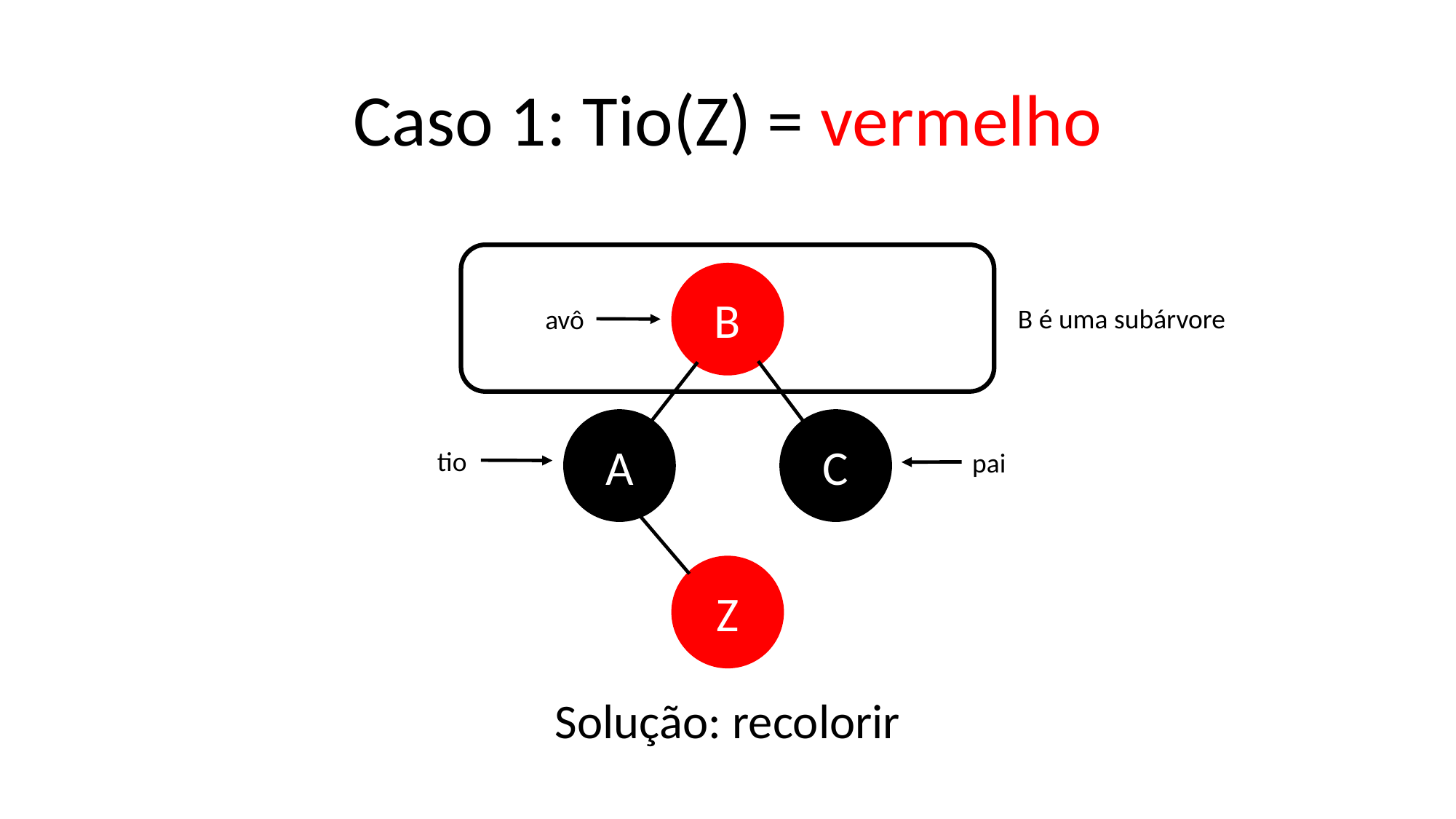

# Caso 1: Tio(Z) = vermelho

B
B é uma subárvore
avô
C
A
tio
pai
Z
Solução: recolorir